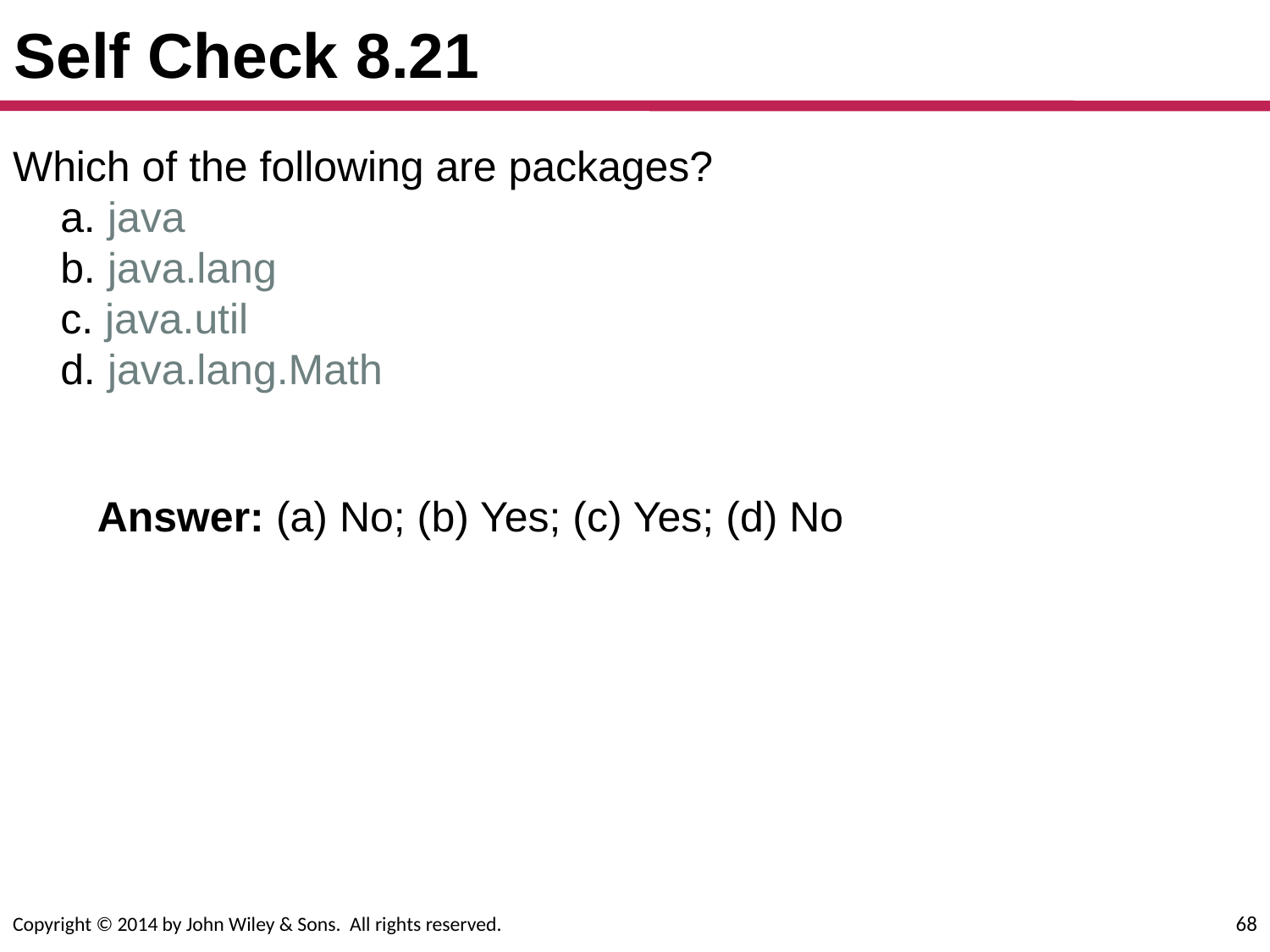

# Self Check 8.21
Which of the following are packages?
a. java
b. java.lang
c. java.util
d. java.lang.Math
Answer: (a) No; (b) Yes; (c) Yes; (d) No